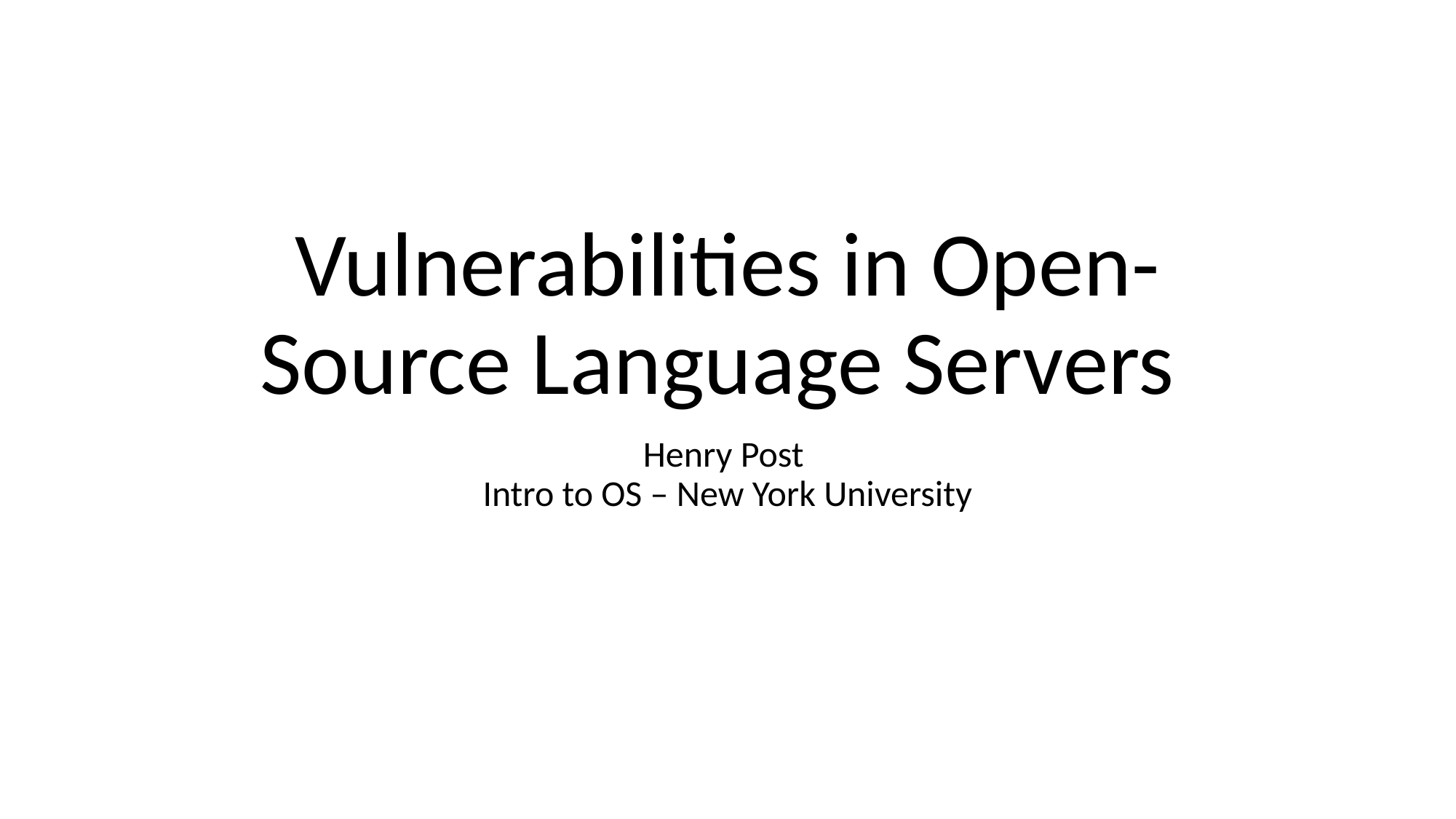

# Vulnerabilities in Open-Source Language Servers
Henry Post
Intro to OS – New York University